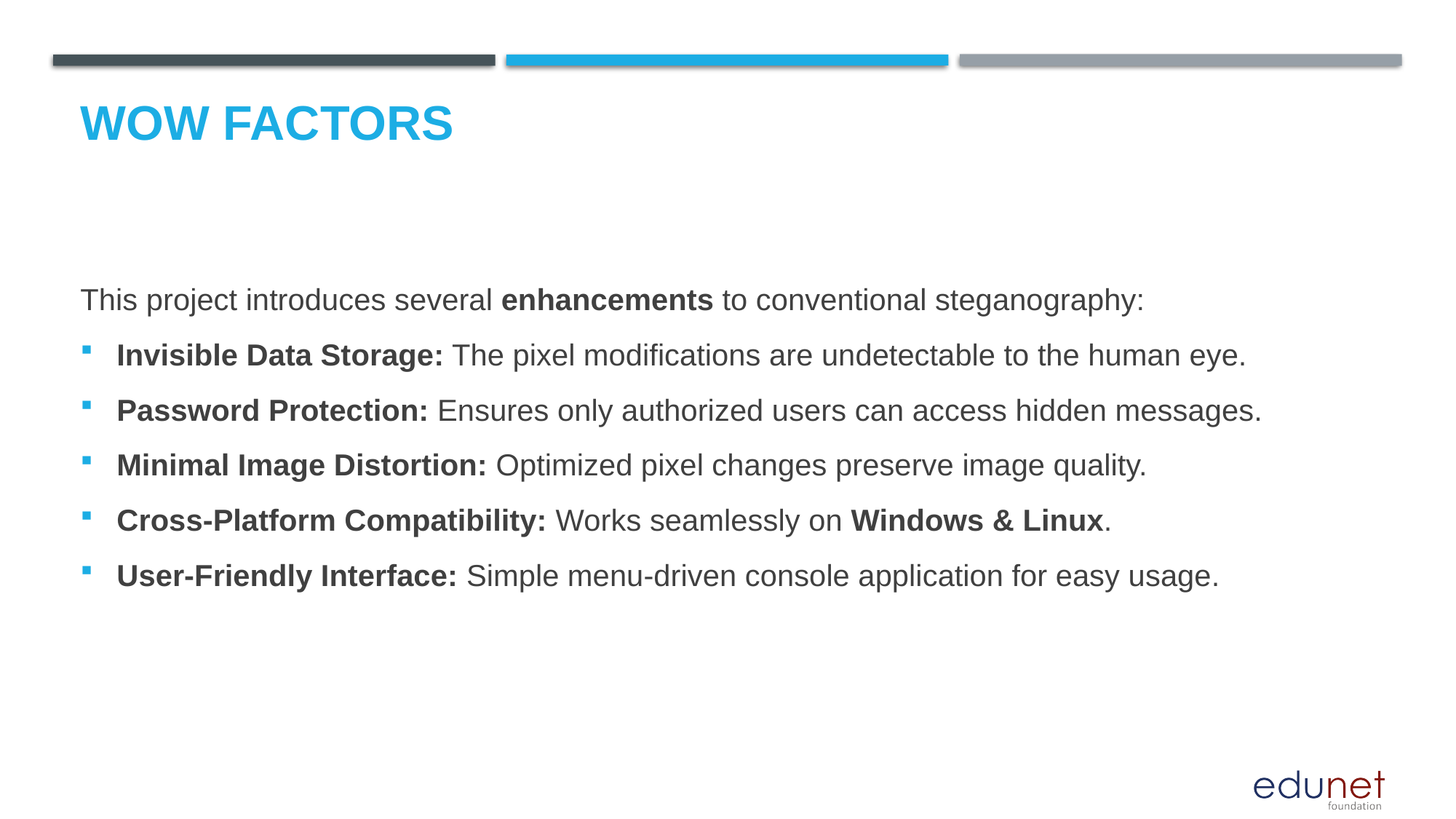

# Wow factors
This project introduces several enhancements to conventional steganography:
Invisible Data Storage: The pixel modifications are undetectable to the human eye.
Password Protection: Ensures only authorized users can access hidden messages.
Minimal Image Distortion: Optimized pixel changes preserve image quality.
Cross-Platform Compatibility: Works seamlessly on Windows & Linux.
User-Friendly Interface: Simple menu-driven console application for easy usage.